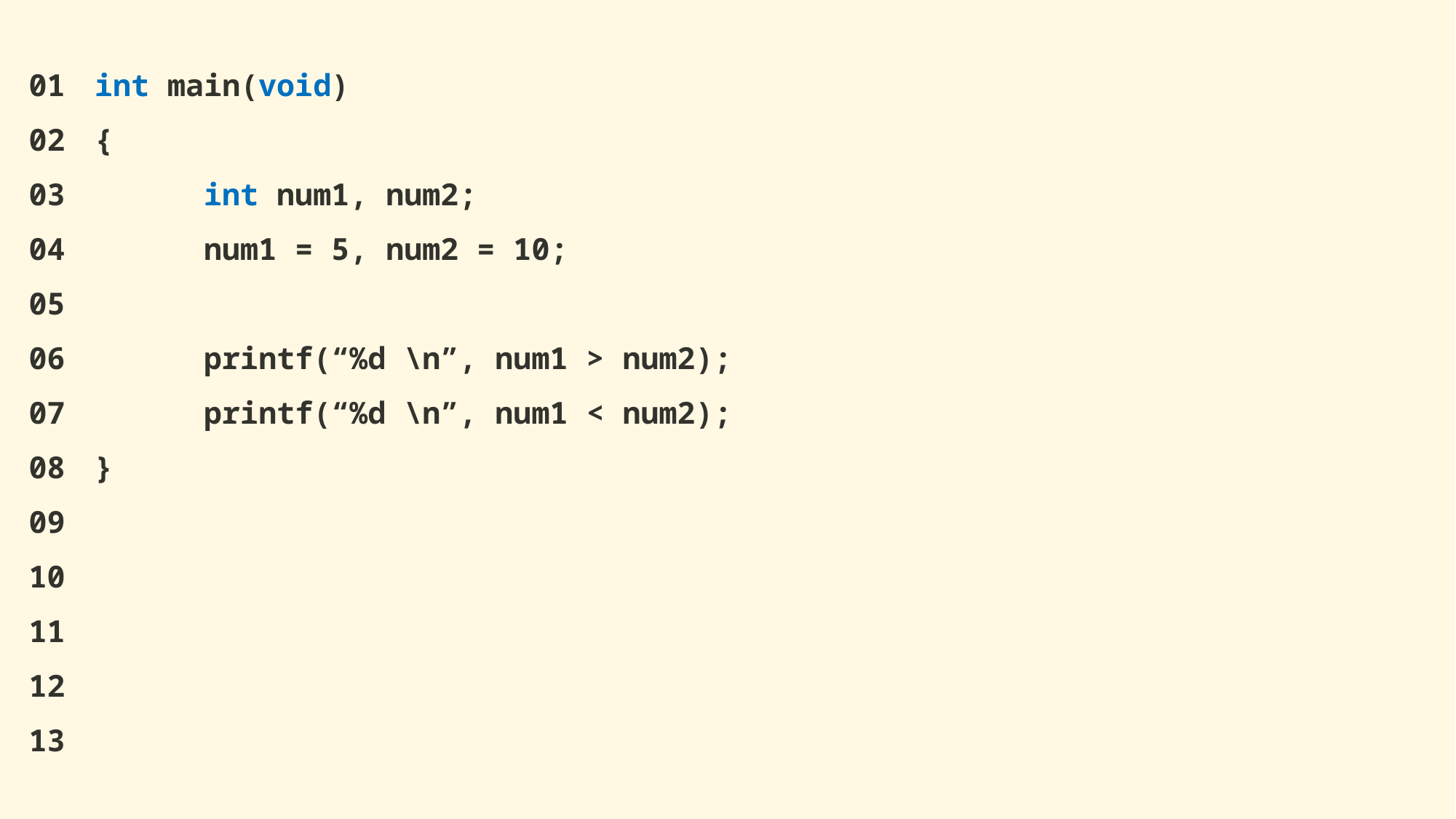

01
02
03
04
05
06
07
08
09
10
11
12
13
int main(void)
{
	int num1, num2;
	num1 = 5, num2 = 10;

	printf(“%d \n”, num1 > num2);
	printf(“%d \n”, num1 < num2);
}